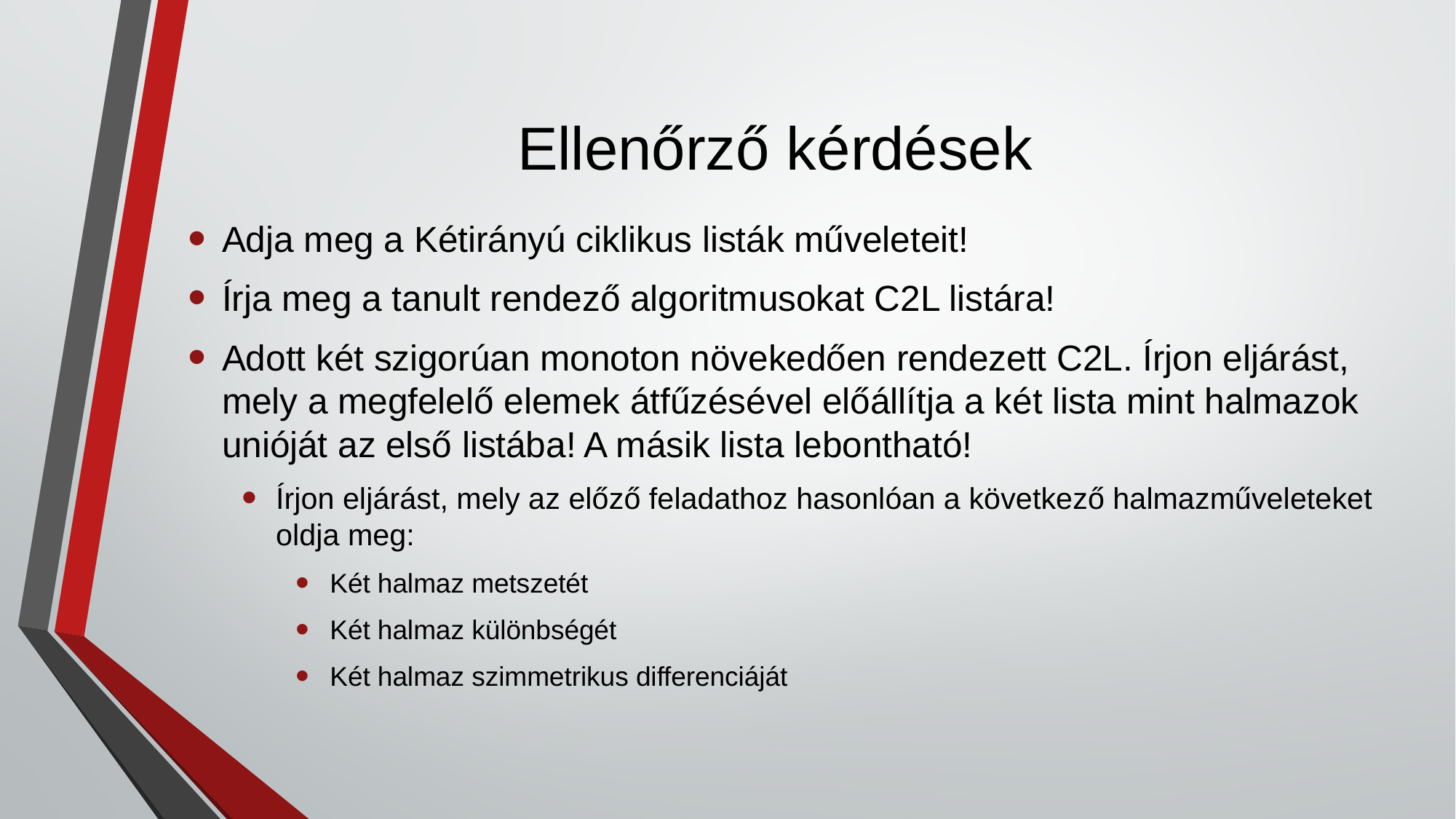

# Ellenőrző kérdések
Adja meg a Kétirányú ciklikus listák műveleteit!
Írja meg a tanult rendező algoritmusokat C2L listára!
Adott két szigorúan monoton növekedően rendezett C2L. Írjon eljárást, mely a megfelelő elemek átfűzésével előállítja a két lista mint halmazok unióját az első listába! A másik lista lebontható!
Írjon eljárást, mely az előző feladathoz hasonlóan a következő halmazműveleteket oldja meg:
Két halmaz metszetét
Két halmaz különbségét
Két halmaz szimmetrikus differenciáját